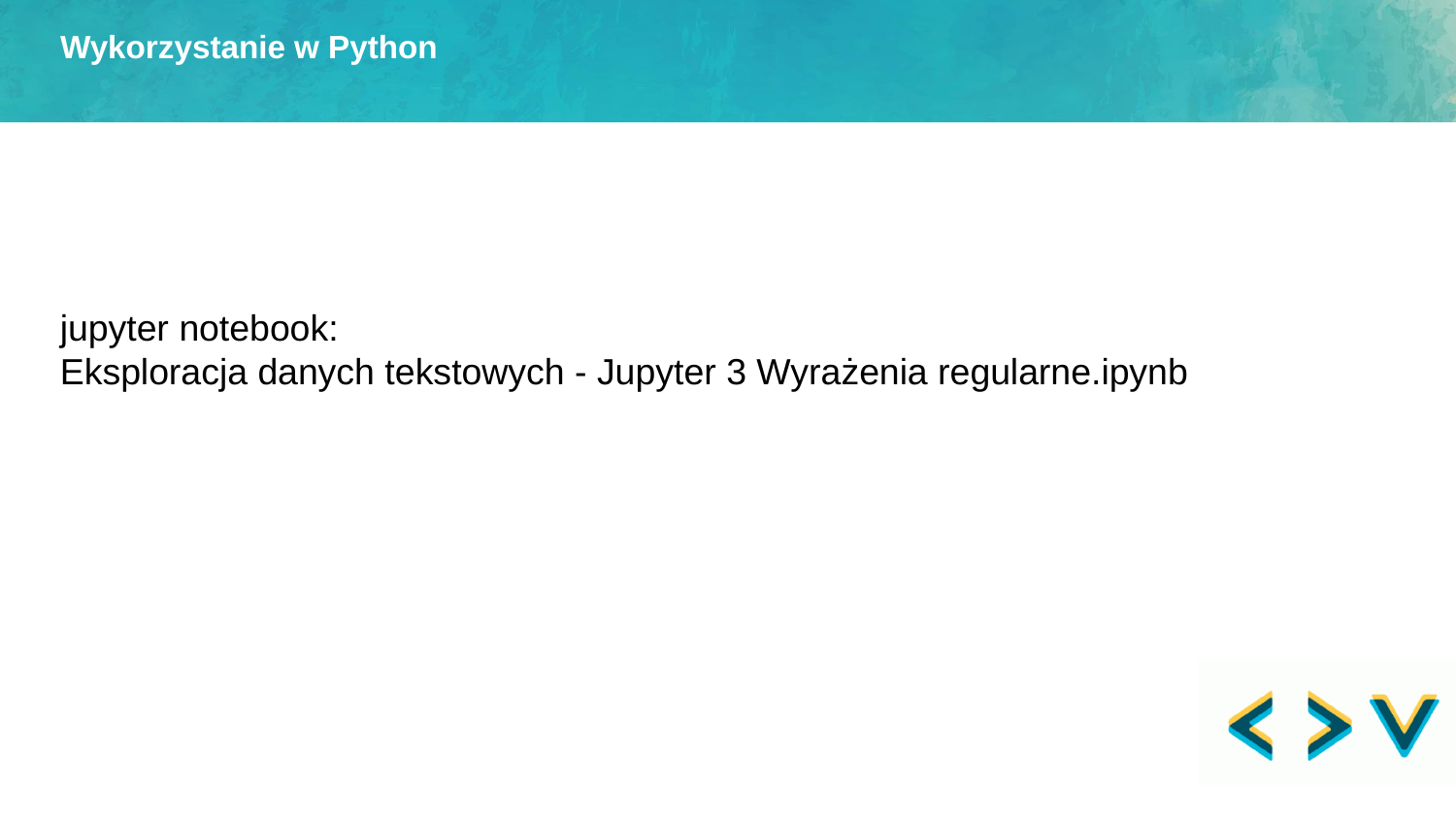

Wykorzystanie w Python
jupyter notebook:
Eksploracja danych tekstowych - Jupyter 3 Wyrażenia regularne.ipynb